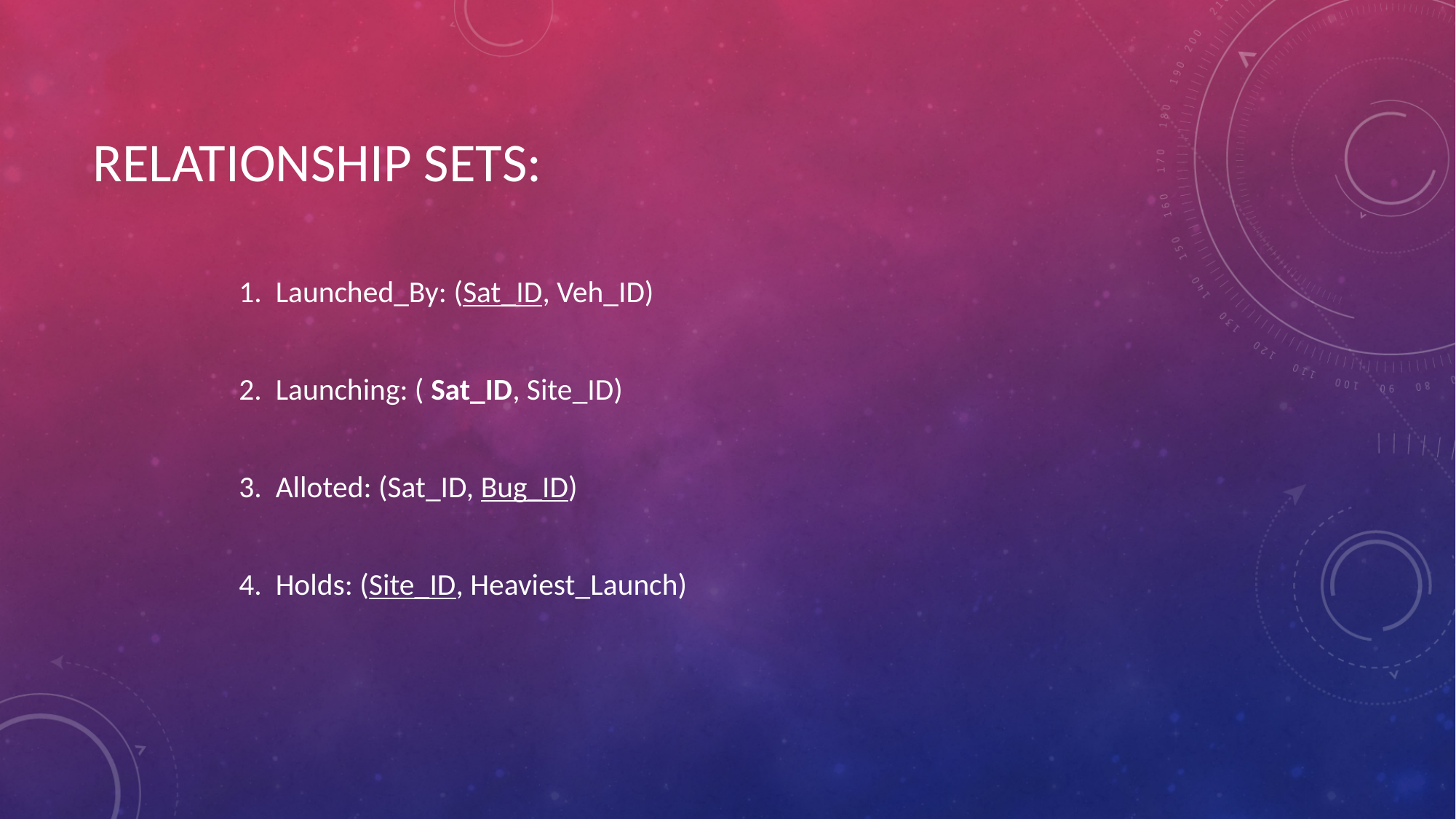

# Relationship Sets:
Launched_By: (Sat_ID, Veh_ID)

Launching: ( Sat_ID, Site_ID)

Alloted: (Sat_ID, Bug_ID)

Holds: (Site_ID, Heaviest_Launch)